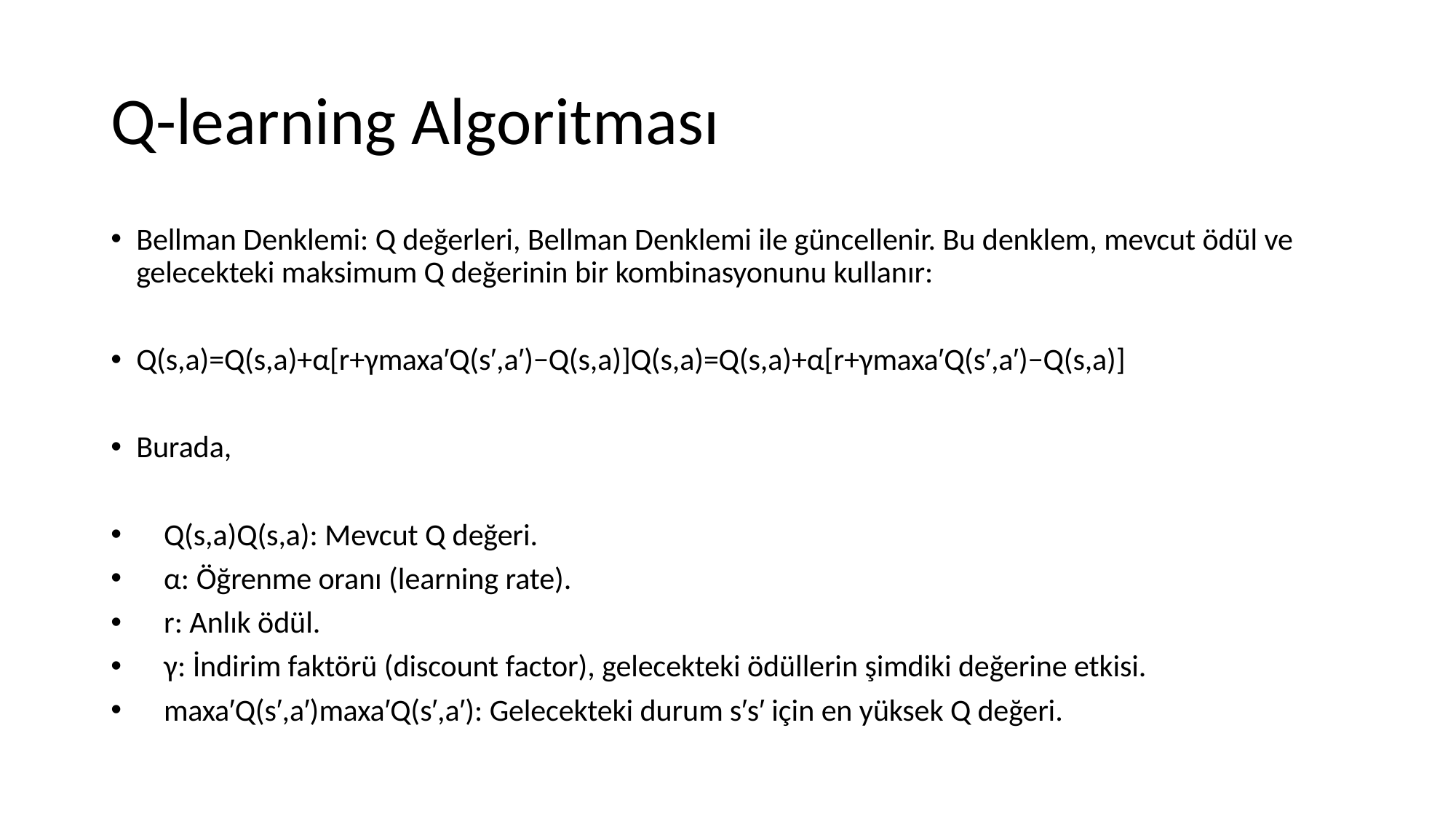

# Q-learning Algoritması
Bellman Denklemi: Q değerleri, Bellman Denklemi ile güncellenir. Bu denklem, mevcut ödül ve gelecekteki maksimum Q değerinin bir kombinasyonunu kullanır:

Q(s,a)=Q(s,a)+α[r+γmax⁡a′Q(s′,a′)−Q(s,a)]Q(s,a)=Q(s,a)+α[r+γmaxa′​Q(s′,a′)−Q(s,a)]

Burada,

    Q(s,a)Q(s,a): Mevcut Q değeri.
    α: Öğrenme oranı (learning rate).
    r: Anlık ödül.
    γ: İndirim faktörü (discount factor), gelecekteki ödüllerin şimdiki değerine etkisi.
    max⁡a′Q(s′,a′)maxa′​Q(s′,a′): Gelecekteki durum s′s′ için en yüksek Q değeri.